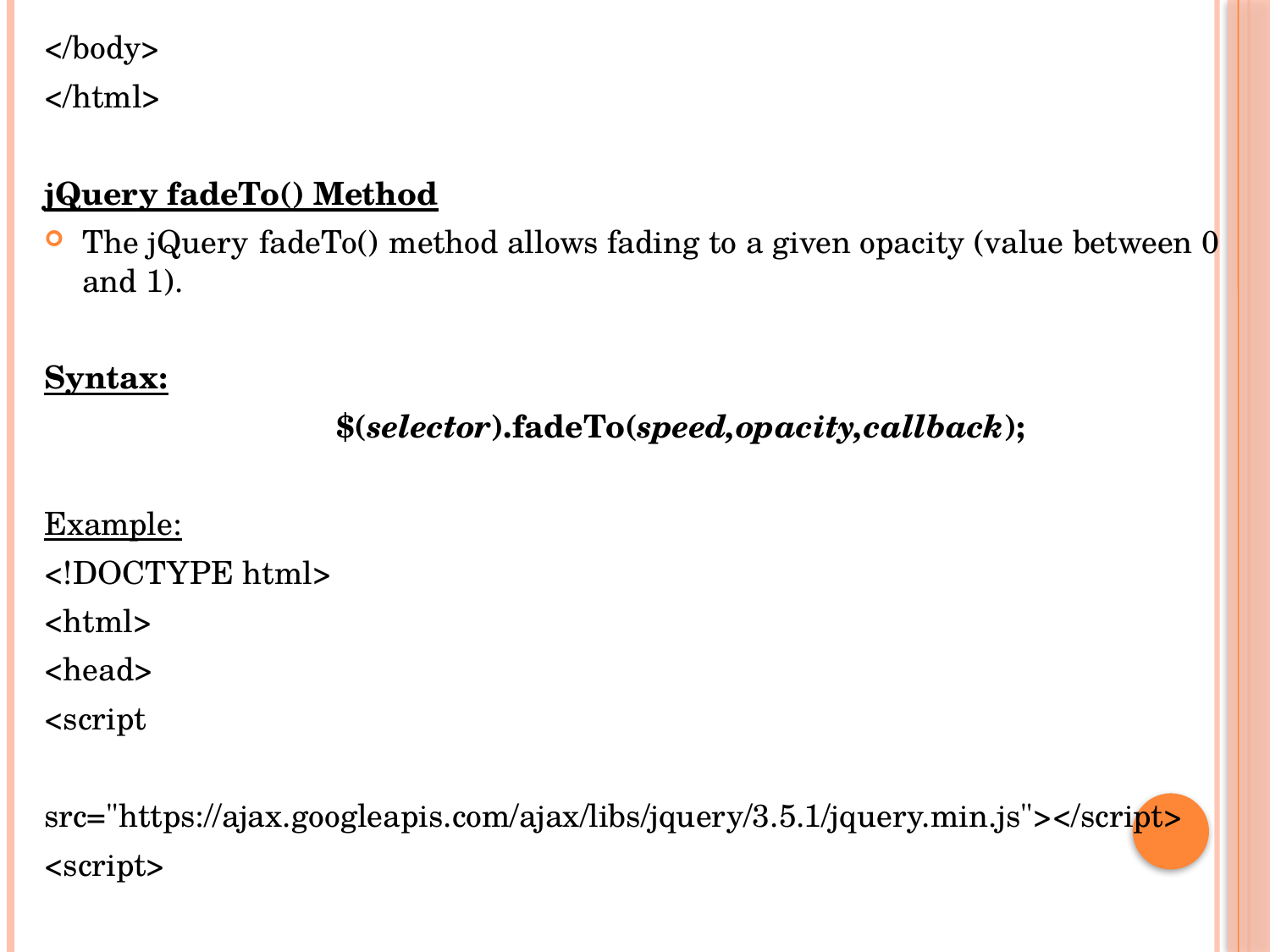

</body>
</html>

jQuery fadeTo() Method
The jQuery fadeTo() method allows fading to a given opacity (value between 0 and 1).

Syntax:
			$(selector).fadeTo(speed,opacity,callback);

Example:
<!DOCTYPE html>
<html>
<head>
<script

src="https://ajax.googleapis.com/ajax/libs/jquery/3.5.1/jquery.min.js"></script>
<script>